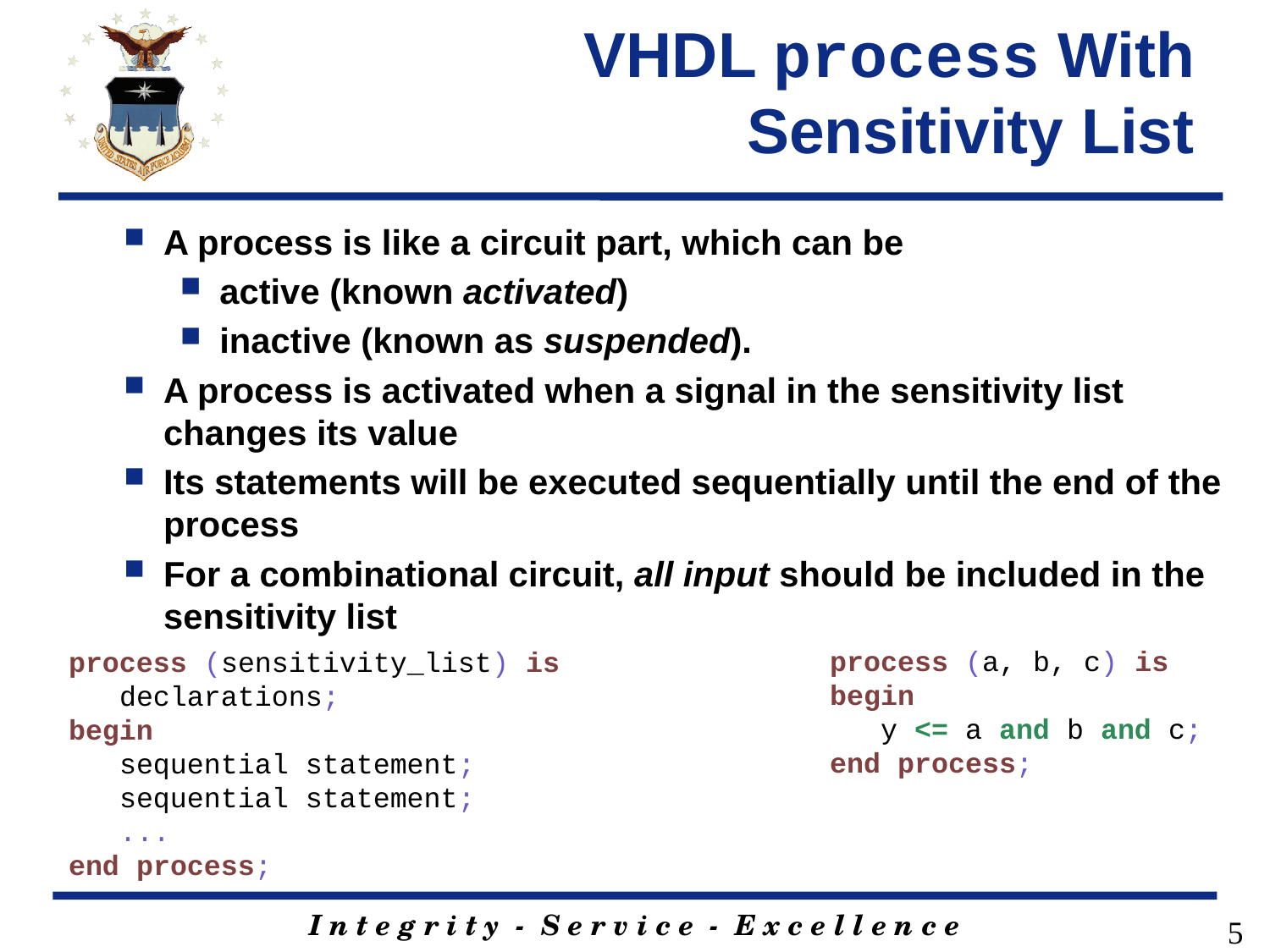

# VHDL process With Sensitivity List
A process is like a circuit part, which can be
active (known activated)
inactive (known as suspended).
A process is activated when a signal in the sensitivity list changes its value
Its statements will be executed sequentially until the end of the process
For a combinational circuit, all input should be included in the sensitivity list

process (sensitivity_list) is
   declarations;
begin
   sequential statement;
   sequential statement;
   ...
end process;
process (a, b, c) is
begin
   y <= a and b and c;
end process;

5